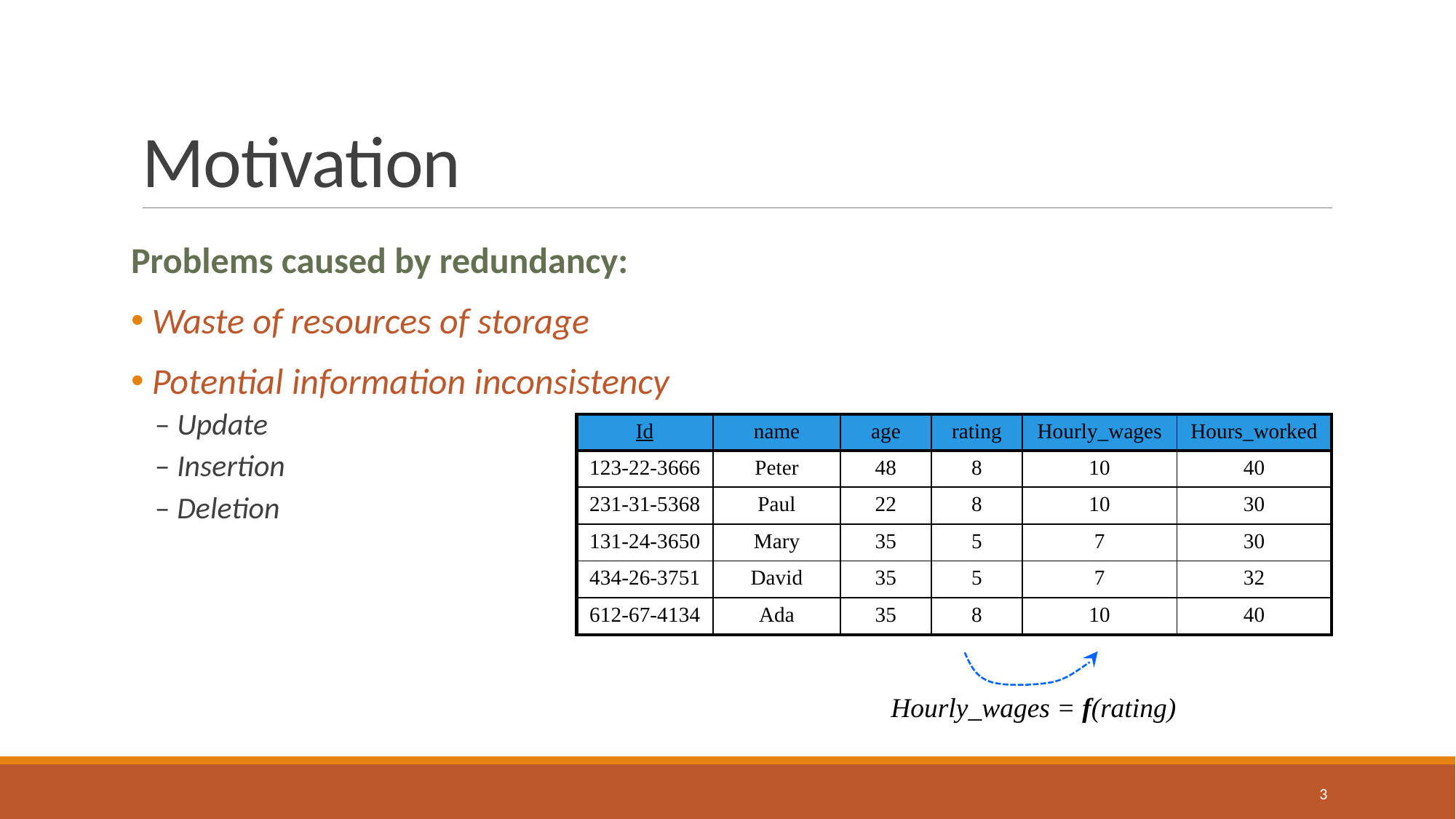

# Motivation
Problems caused by redundancy:
 Waste of resources of storage
 Potential information inconsistency
– Update
– Insertion
– Deletion
| Id | name | age | rating | Hourly\_wages | Hours\_worked |
| --- | --- | --- | --- | --- | --- |
| 123-22-3666 | Peter | 48 | 8 | 10 | 40 |
| 231-31-5368 | Paul | 22 | 8 | 10 | 30 |
| 131-24-3650 | Mary | 35 | 5 | 7 | 30 |
| 434-26-3751 | David | 35 | 5 | 7 | 32 |
| 612-67-4134 | Ada | 35 | 8 | 10 | 40 |

Hourly_wages = f(rating)
3